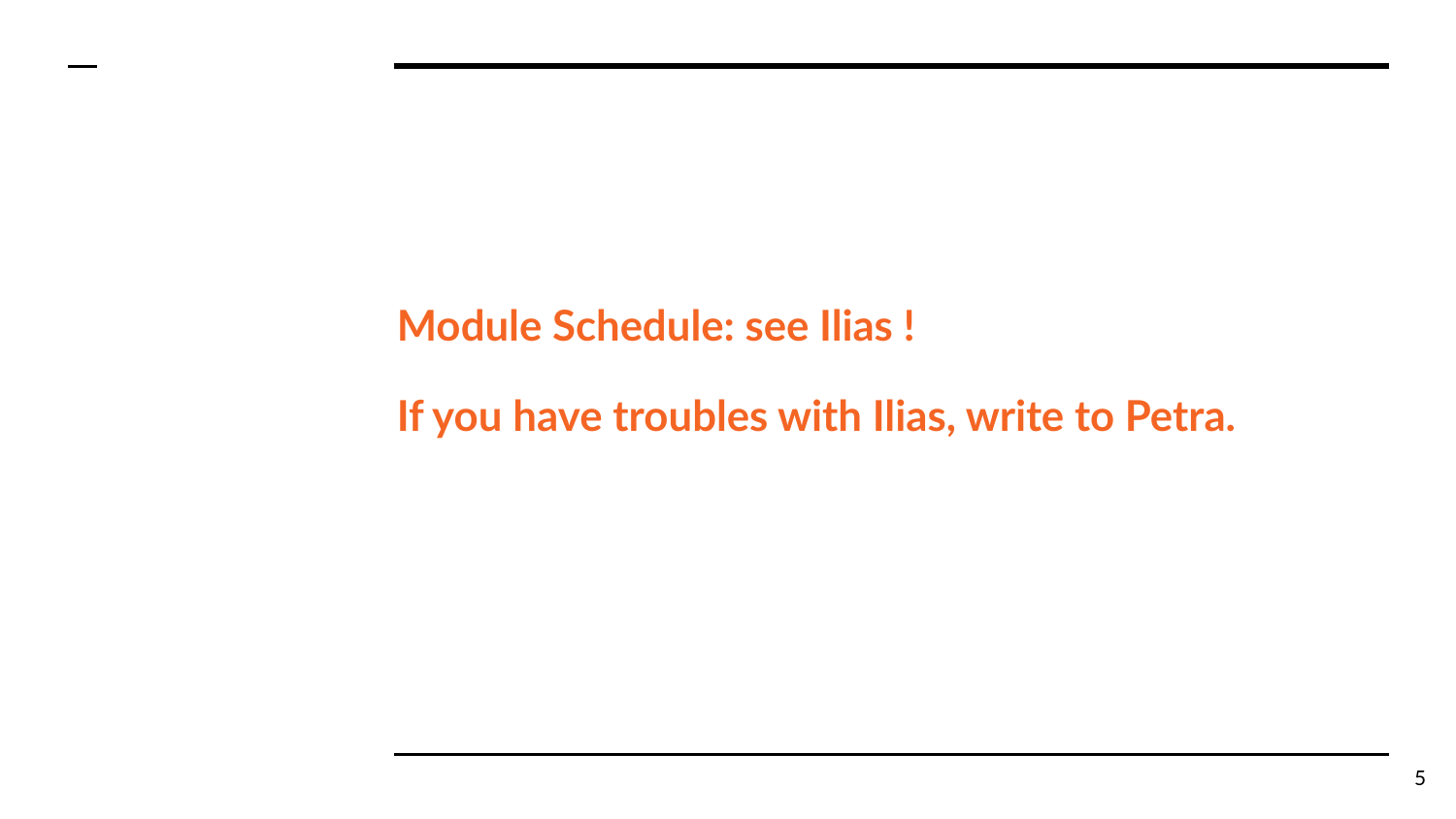

#

Module Schedule: see Ilias !
If you have troubles with Ilias, write to Petra.

5